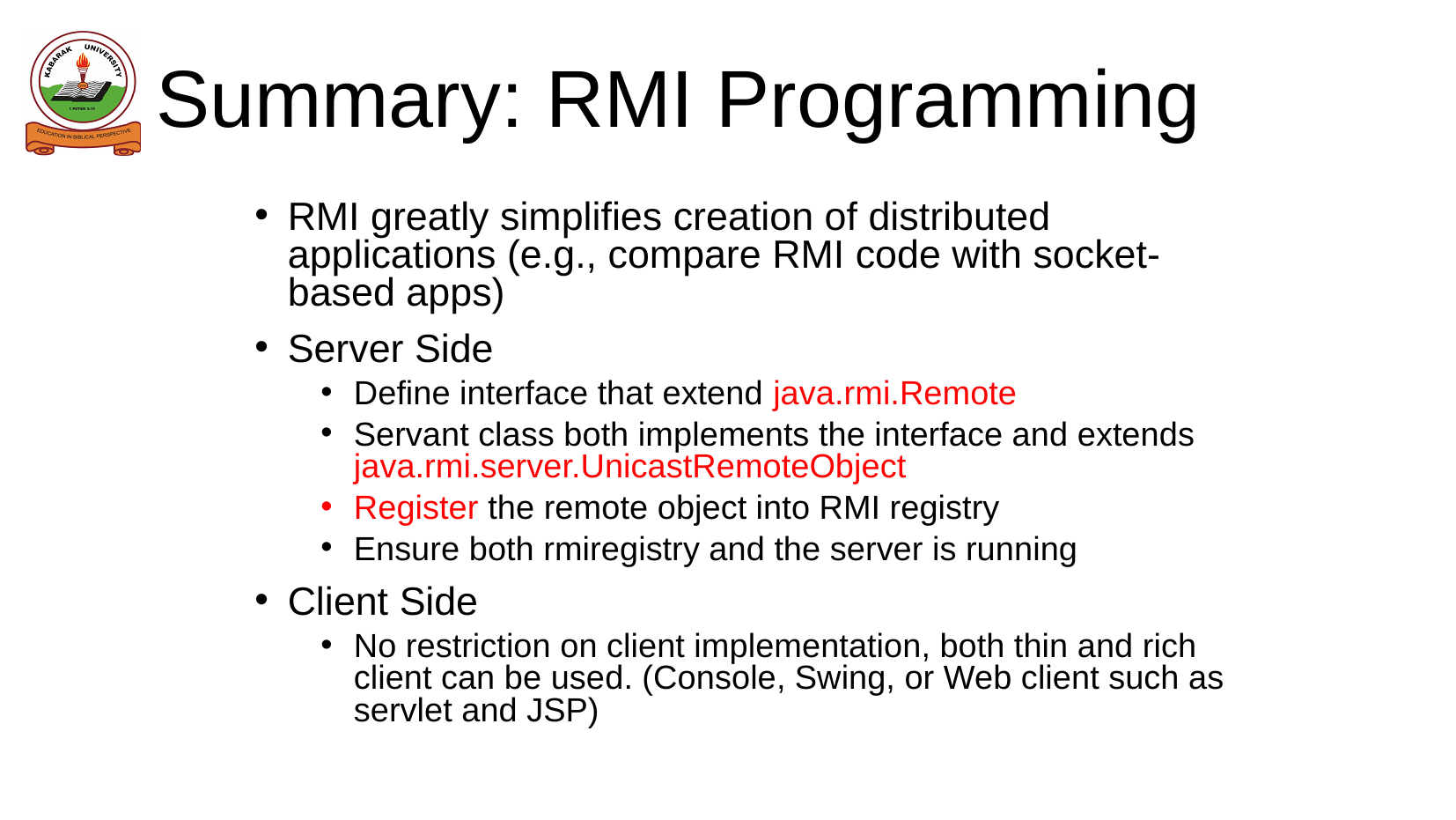

# Summary: RMI Programming
RMI greatly simplifies creation of distributed applications (e.g., compare RMI code with socket-based apps)
Server Side
Define interface that extend java.rmi.Remote
Servant class both implements the interface and extends java.rmi.server.UnicastRemoteObject
Register the remote object into RMI registry
Ensure both rmiregistry and the server is running
Client Side
No restriction on client implementation, both thin and rich client can be used. (Console, Swing, or Web client such as servlet and JSP)